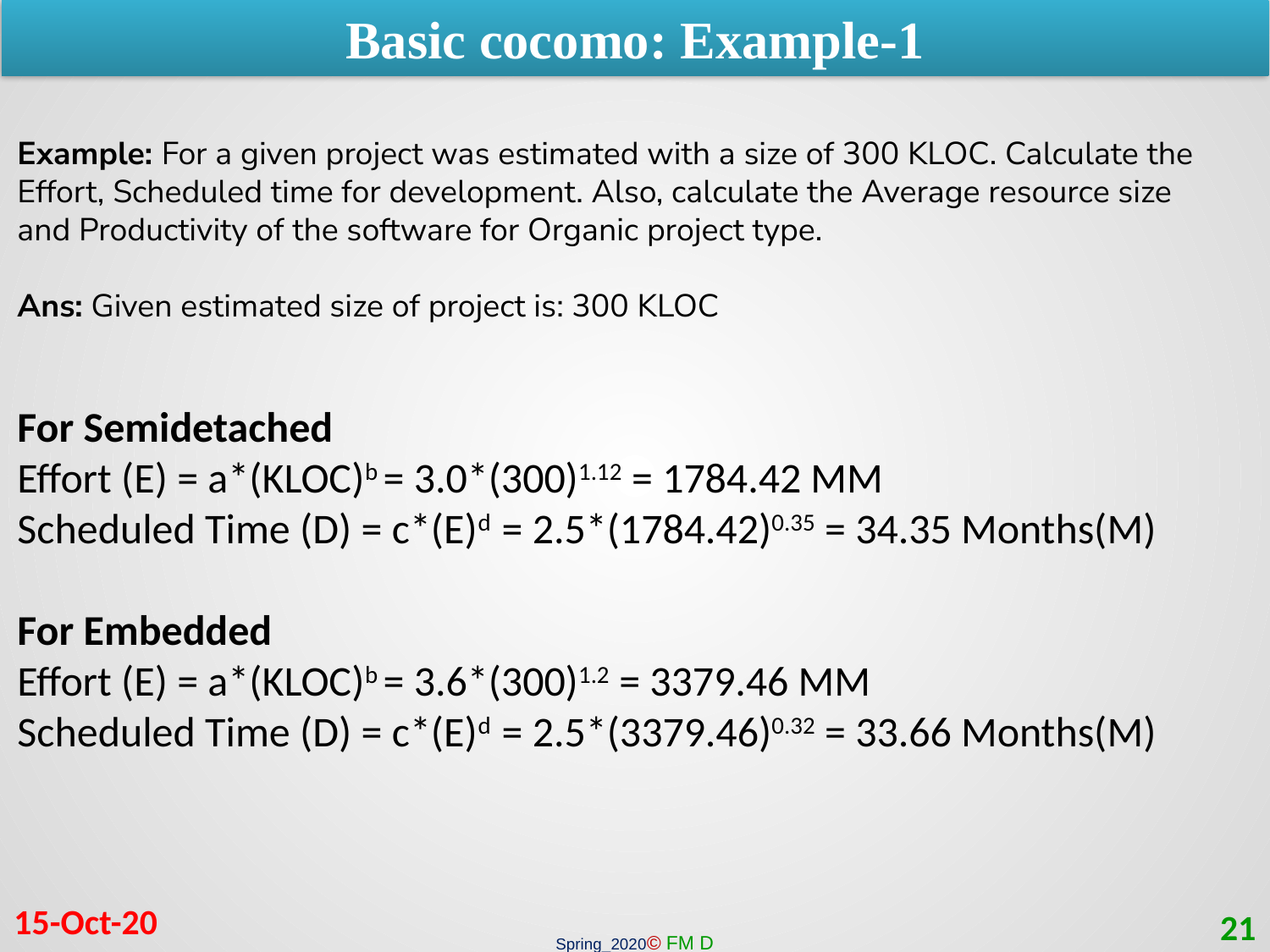

Basic cocomo: Example-1
Example: For a given project was estimated with a size of 300 KLOC. Calculate the Effort, Scheduled time for development. Also, calculate the Average resource size and Productivity of the software for Organic project type.

Ans: Given estimated size of project is: 300 KLOC

For Semidetached
Effort (E) = a*(KLOC)b = 3.0*(300)1.12 = 1784.42 MM
Scheduled Time (D) = c*(E)d  = 2.5*(1784.42)0.35 = 34.35 Months(M)

For Embedded
Effort (E) = a*(KLOC)b = 3.6*(300)1.2 = 3379.46 MM
Scheduled Time (D) = c*(E)d  = 2.5*(3379.46)0.32 = 33.66 Months(M)
15-Oct-20
21